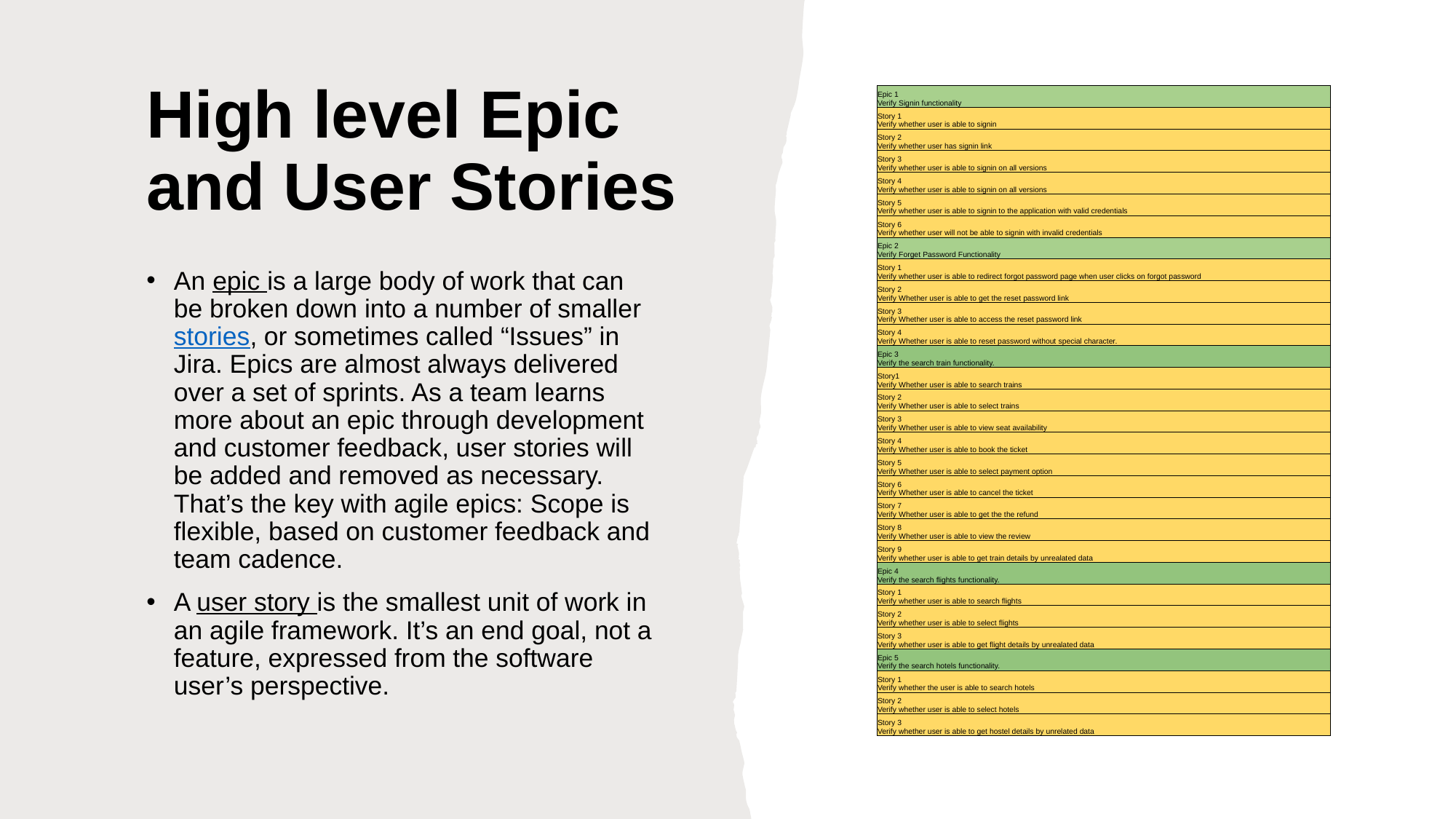

# High level Epic and User Stories
| Epic 1 Verify Signin functionality |
| --- |
| Story 1 Verify whether user is able to signin |
| Story 2 Verify whether user has signin link |
| Story 3 Verify whether user is able to signin on all versions |
| Story 4 Verify whether user is able to signin on all versions |
| Story 5 Verify whether user is able to signin to the application with valid credentials |
| Story 6 Verify whether user will not be able to signin with invalid credentials |
| Epic 2 Verify Forget Password Functionality |
| Story 1 Verify whether user is able to redirect forgot password page when user clicks on forgot password |
| Story 2 Verify Whether user is able to get the reset password link |
| Story 3 Verify Whether user is able to access the reset password link |
| Story 4 Verify Whether user is able to reset password without special character. |
| Epic 3 Verify the search train functionality. |
| Story1 Verify Whether user is able to search trains |
| Story 2 Verify Whether user is able to select trains |
| Story 3 Verify Whether user is able to view seat availability |
| Story 4 Verify Whether user is able to book the ticket |
| Story 5 Verify Whether user is able to select payment option |
| Story 6 Verify Whether user is able to cancel the ticket |
| Story 7 Verify Whether user is able to get the the refund |
| Story 8 Verify Whether user is able to view the review |
| Story 9 Verify whether user is able to get train details by unrealated data |
| Epic 4 Verify the search flights functionality. |
| Story 1 Verify whether user is able to search flights |
| Story 2 Verify whether user is able to select flights |
| Story 3 Verify whether user is able to get flight details by unrealated data |
| Epic 5 Verify the search hotels functionality. |
| Story 1 Verify whether the user is able to search hotels |
| Story 2 Verify whether user is able to select hotels |
| Story 3 Verify whether user is able to get hostel details by unrelated data |
An epic is a large body of work that can be broken down into a number of smaller stories, or sometimes called “Issues” in Jira. Epics are almost always delivered over a set of sprints. As a team learns more about an epic through development and customer feedback, user stories will be added and removed as necessary. That’s the key with agile epics: Scope is flexible, based on customer feedback and team cadence.
A user story is the smallest unit of work in an agile framework. It’s an end goal, not a feature, expressed from the software user’s perspective.